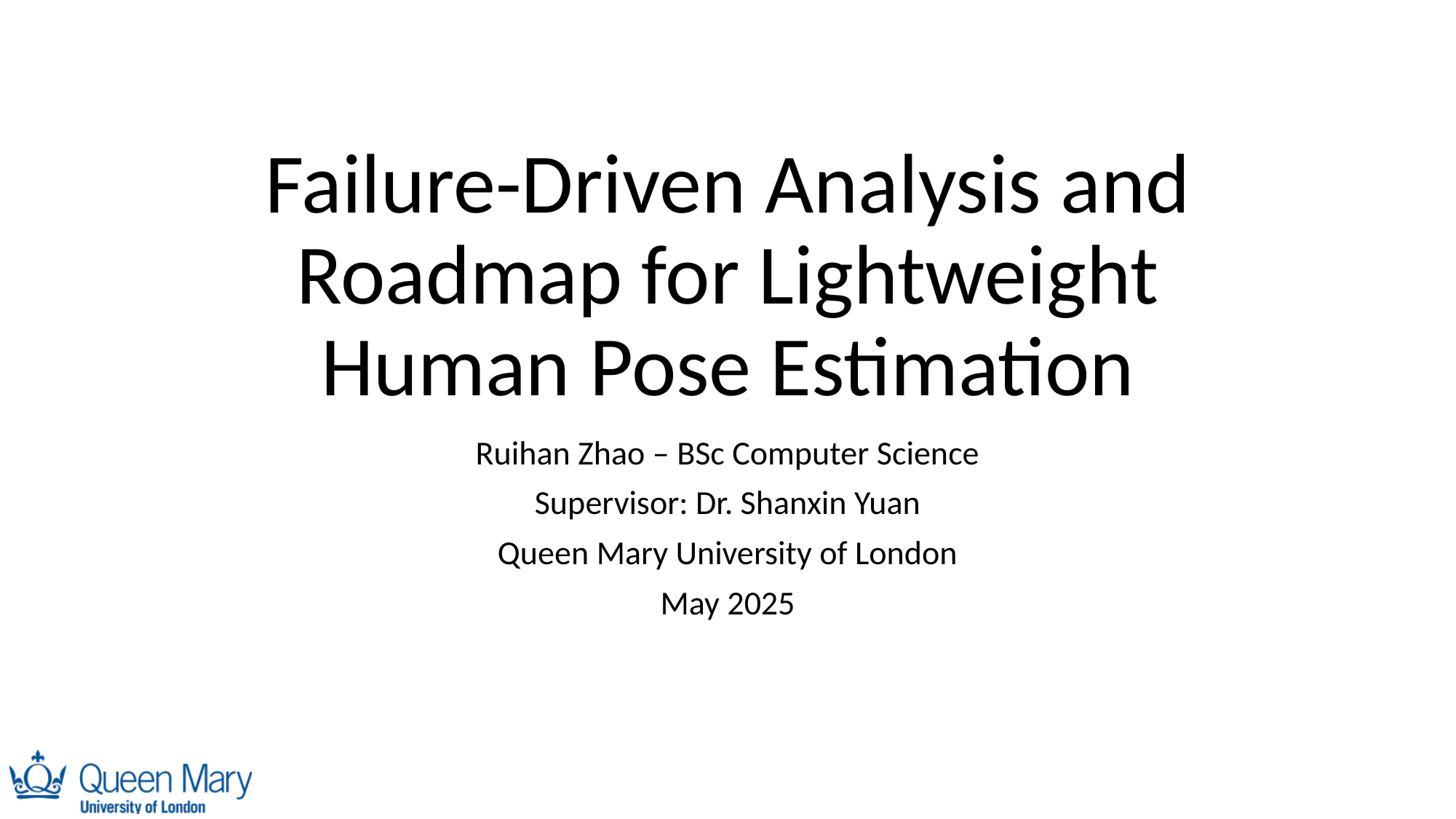

# Failure-Driven Analysis and Roadmap for Lightweight Human Pose Estimation
Ruihan Zhao – BSc Computer Science
Supervisor: Dr. Shanxin Yuan
Queen Mary University of London
May 2025